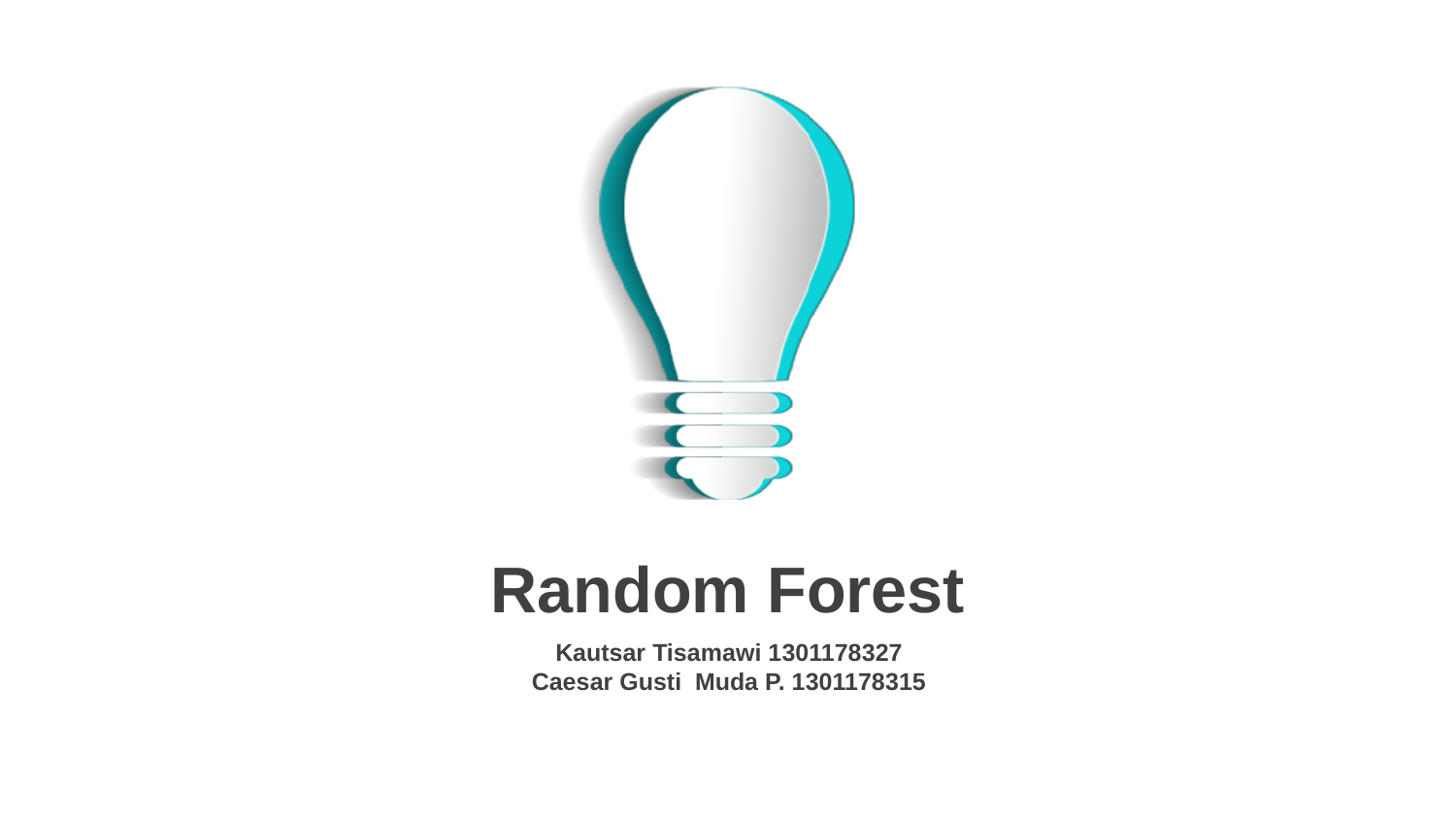

# Random Forest
Kautsar Tisamawi 1301178327
Caesar Gusti  Muda P. 1301178315